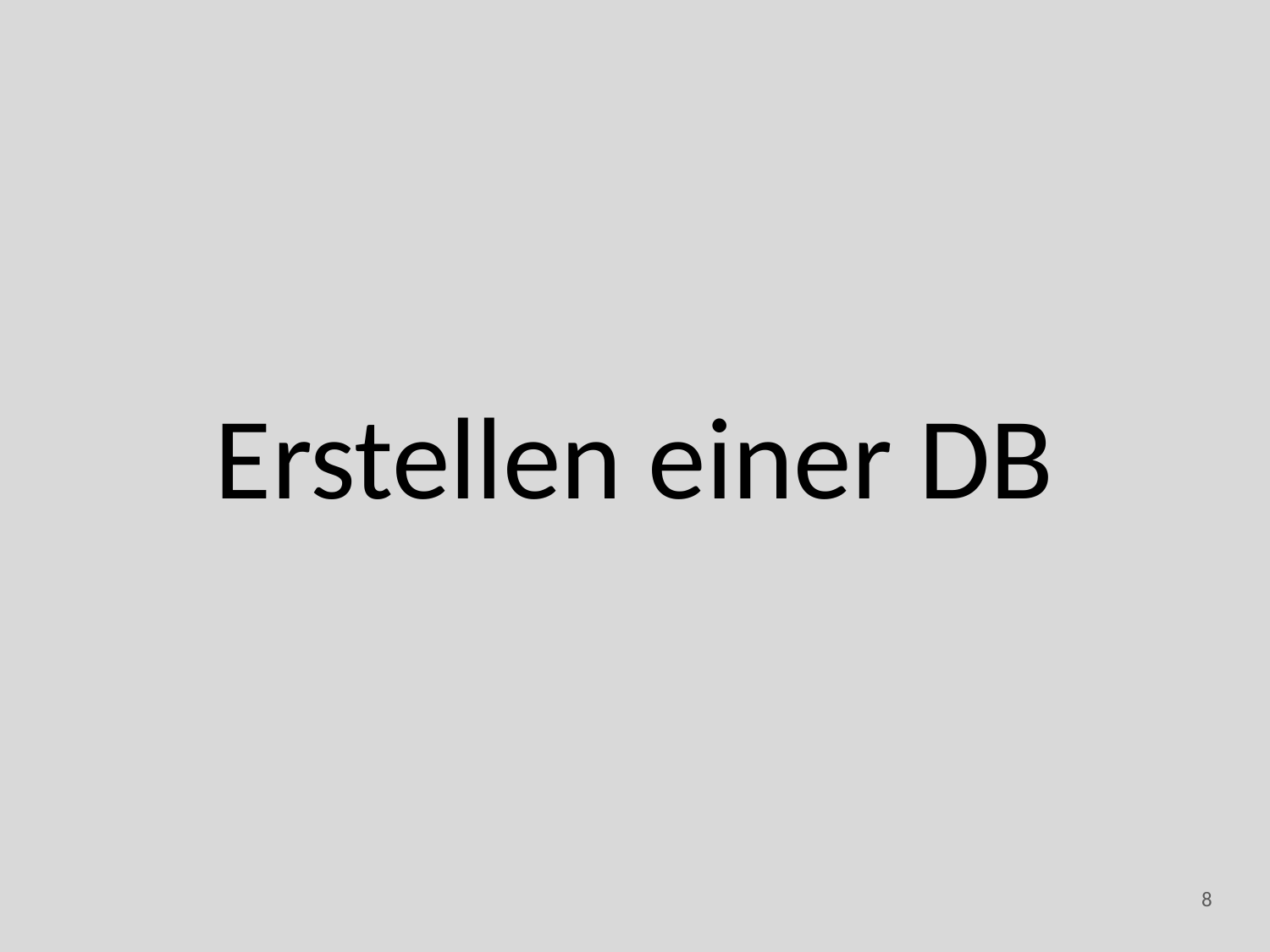

#

Erstellen einer DB
8
ACCESS - neue Datenbanken und Abfragen